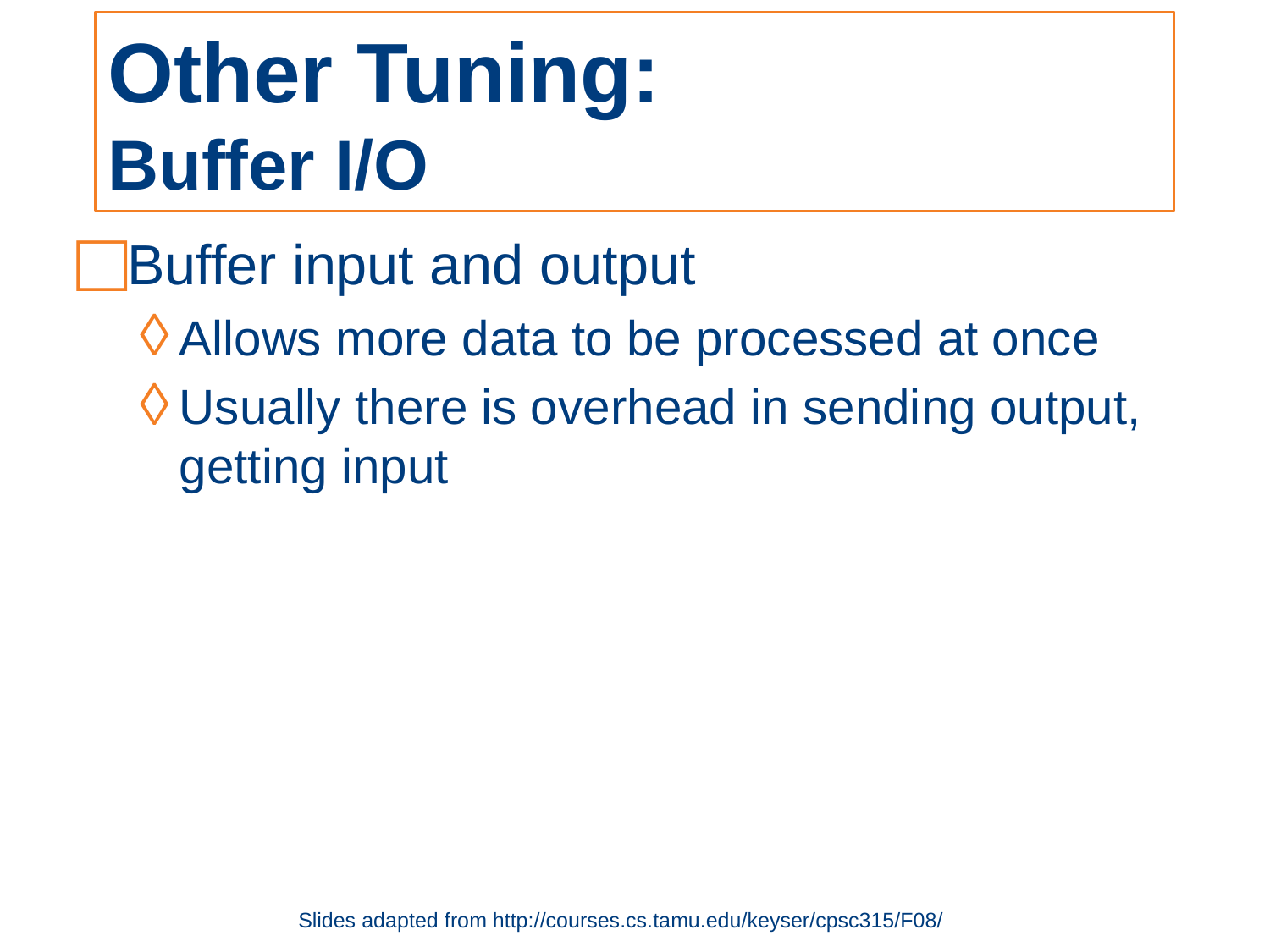

# Other Tuning: Buffer I/O
Buffer input and output
Allows more data to be processed at once
Usually there is overhead in sending output, getting input
Slides adapted from http://courses.cs.tamu.edu/keyser/cpsc315/F08/